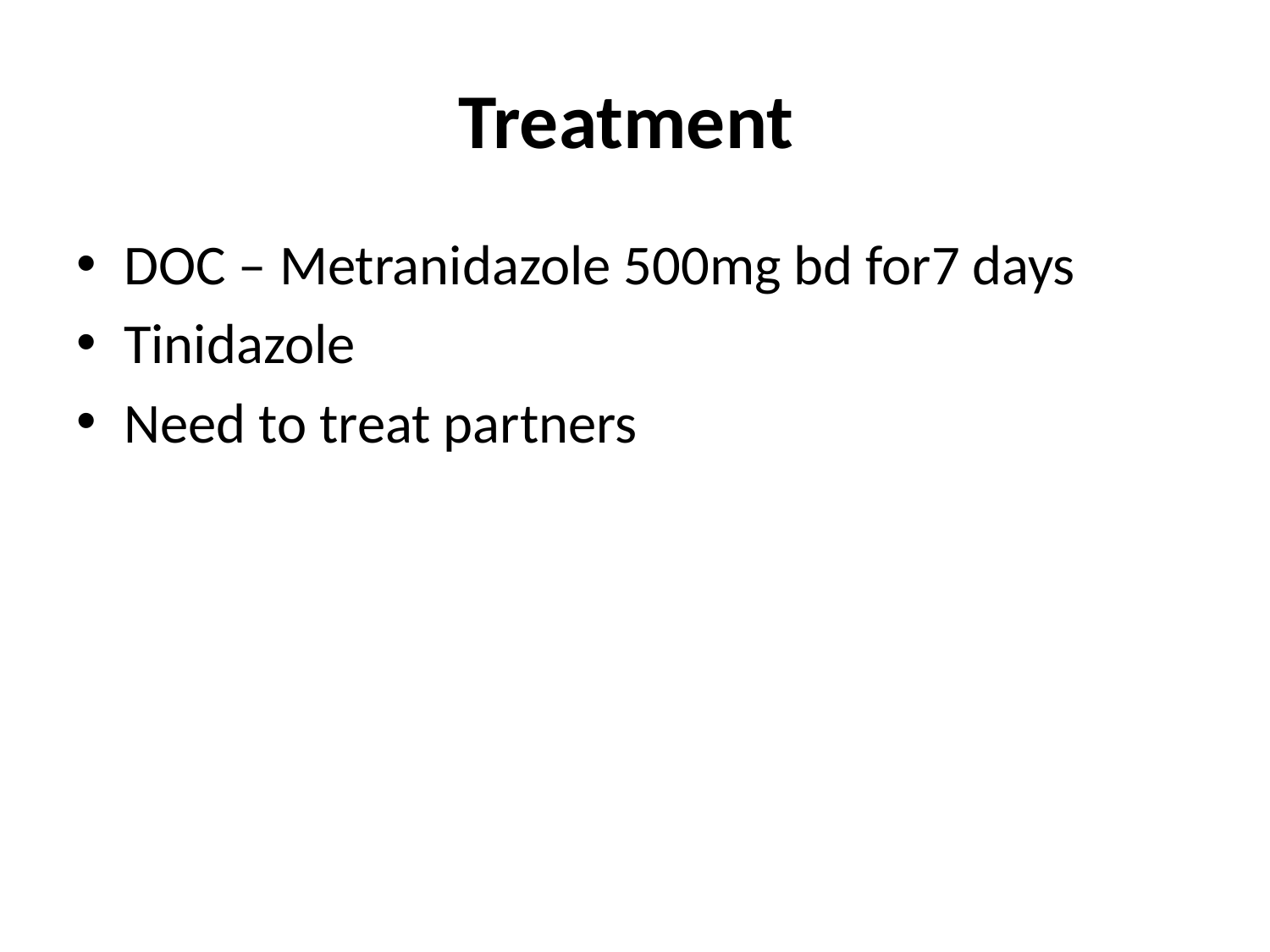

# Treatment
DOC – Metranidazole 500mg bd for7 days
Tinidazole
Need to treat partners